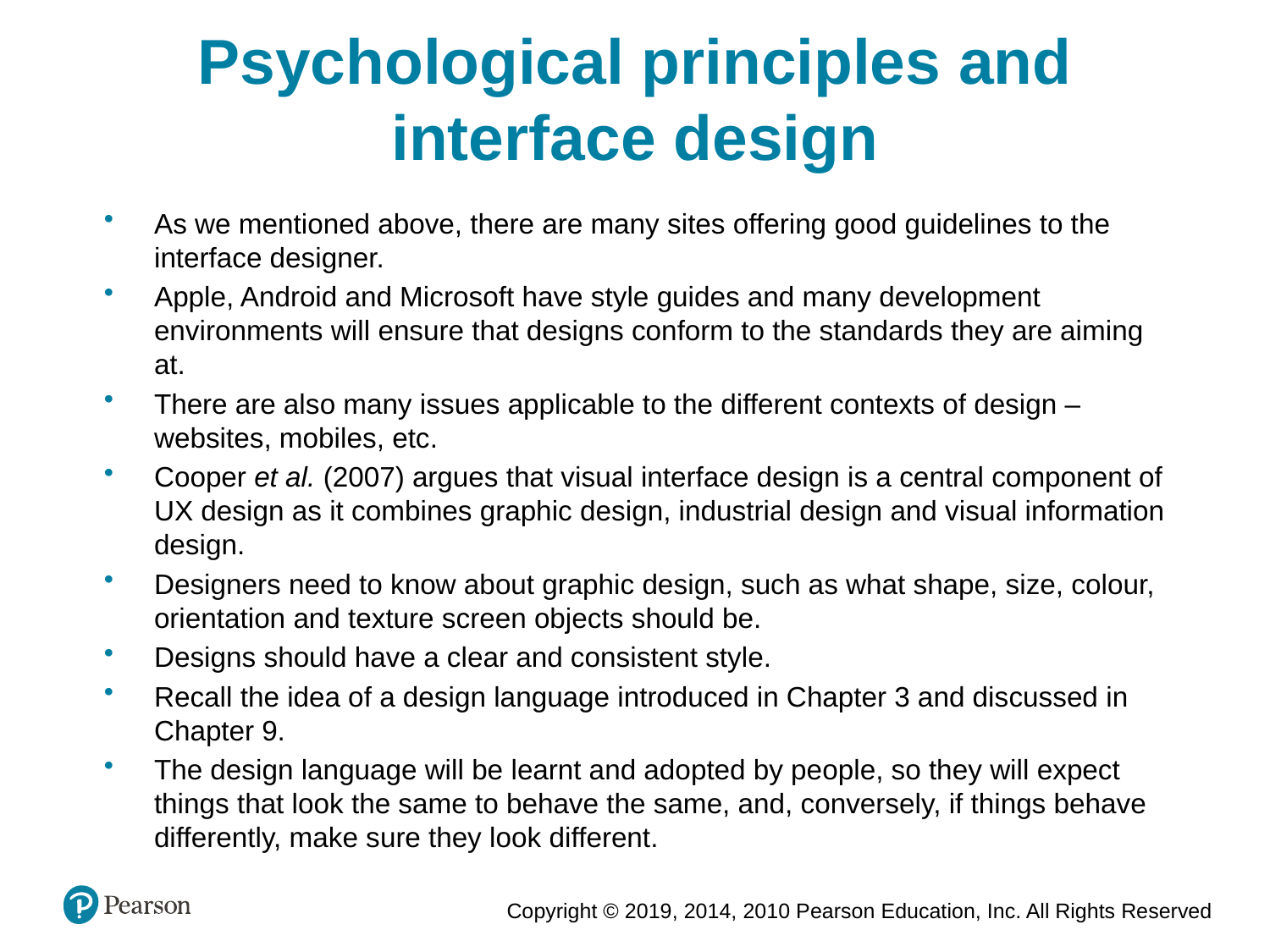

Psychological principles and interface design
As we mentioned above, there are many sites offering good guidelines to the interface designer.
Apple, Android and Microsoft have style guides and many development environments will ensure that designs conform to the standards they are aiming at.
There are also many issues applicable to the different contexts of design – websites, mobiles, etc.
Cooper et al. (2007) argues that visual interface design is a central component of UX design as it combines graphic design, industrial design and visual information design.
Designers need to know about graphic design, such as what shape, size, colour, orientation and texture screen objects should be.
Designs should have a clear and consistent style.
Recall the idea of a design language introduced in Chapter 3 and discussed in Chapter 9.
The design language will be learnt and adopted by people, so they will expect things that look the same to behave the same, and, conversely, if things behave differently, make sure they look different.